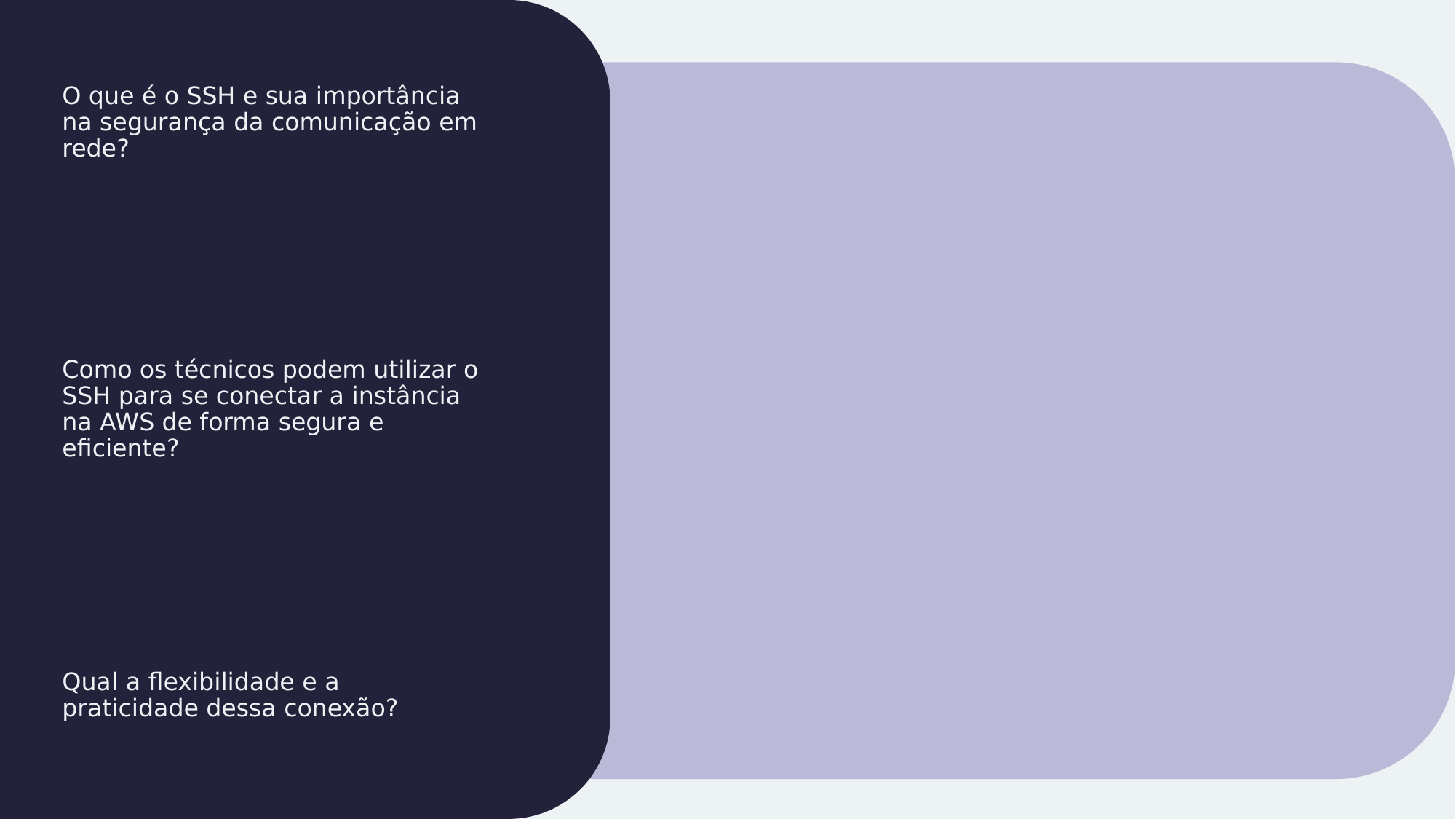

# O que é o SSH e sua importância na segurança da comunicação em rede?

Como os técnicos podem utilizar o SSH para se conectar a instância na AWS de forma segura e eficiente?
Qual a flexibilidade e a praticidade dessa conexão?